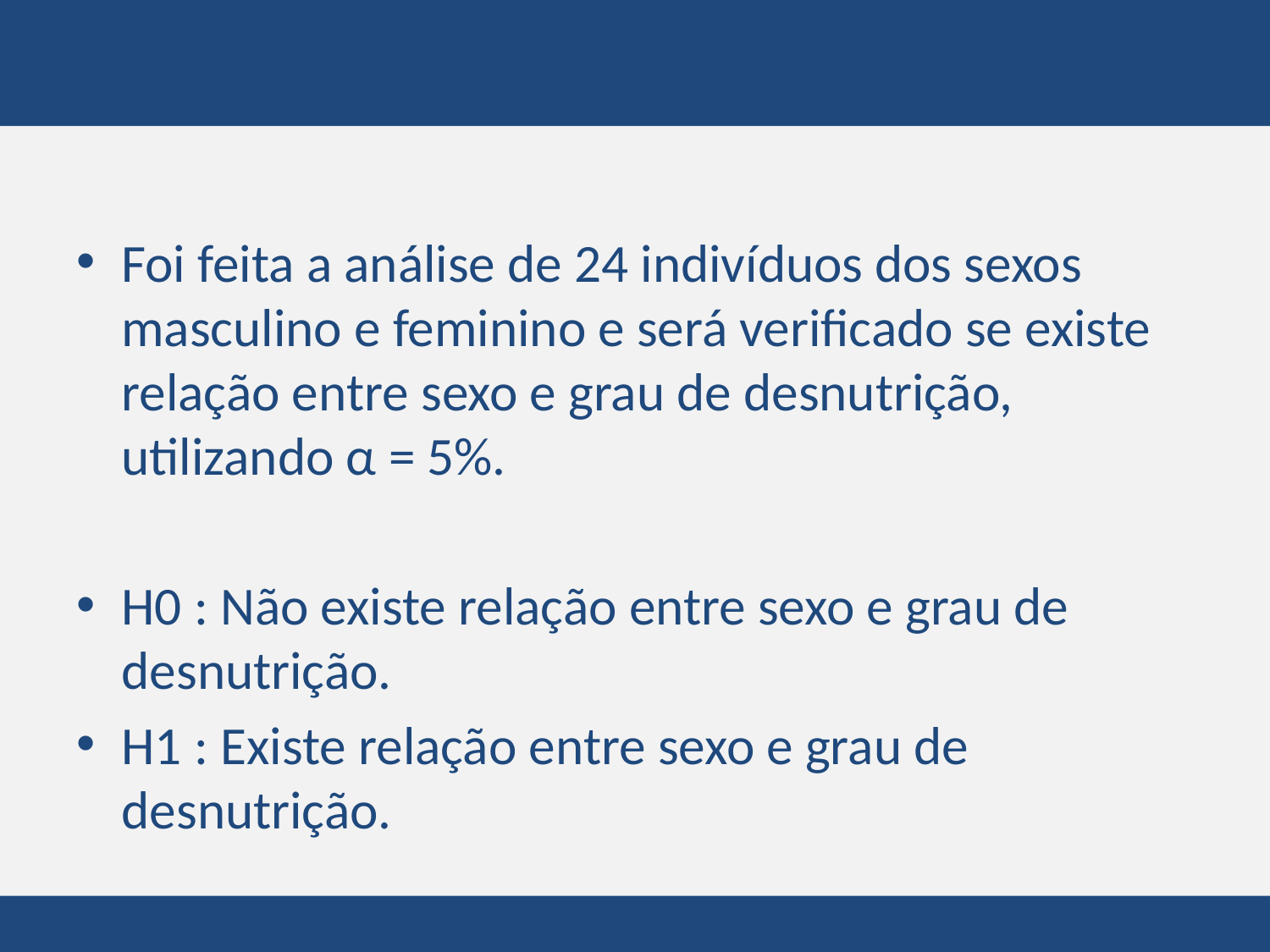

#
Foi feita a análise de 24 indivíduos dos sexos masculino e feminino e será verificado se existe relação entre sexo e grau de desnutrição, utilizando α = 5%.

H0 : Não existe relação entre sexo e grau de desnutrição.
H1 : Existe relação entre sexo e grau de desnutrição.